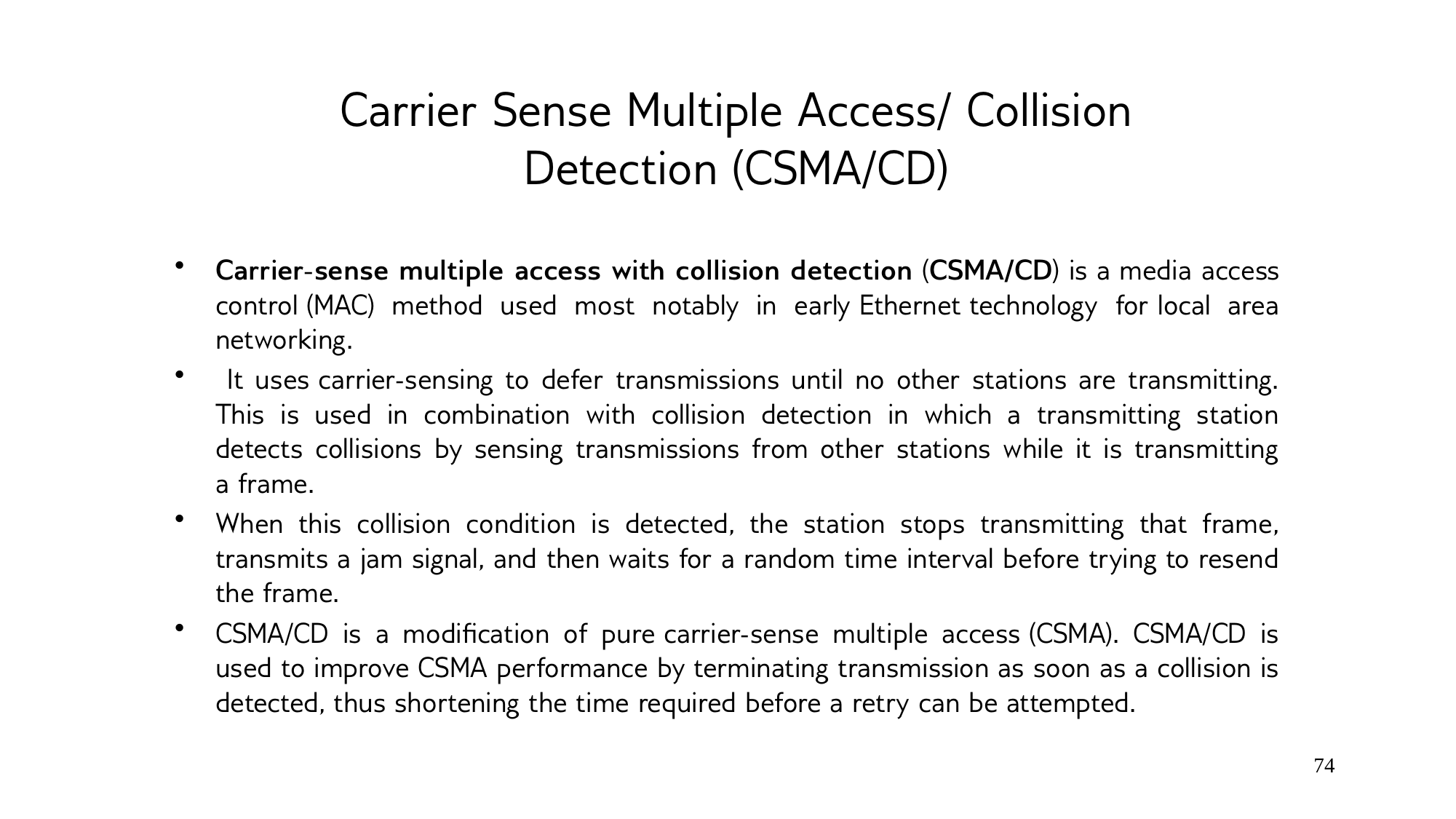

Carrier Sense Multiple Access/ Collision Detection (CSMA/CD)
Carrier-sense multiple access with collision detection (CSMA/CD) is a media access control (MAC) method used most notably in early Ethernet technology for local area networking.
 It uses carrier-sensing to defer transmissions until no other stations are transmitting. This is used in combination with collision detection in which a transmitting station detects collisions by sensing transmissions from other stations while it is transmitting a frame.
When this collision condition is detected, the station stops transmitting that frame, transmits a jam signal, and then waits for a random time interval before trying to resend the frame.
CSMA/CD is a modification of pure carrier-sense multiple access (CSMA). CSMA/CD is used to improve CSMA performance by terminating transmission as soon as a collision is detected, thus shortening the time required before a retry can be attempted.

74